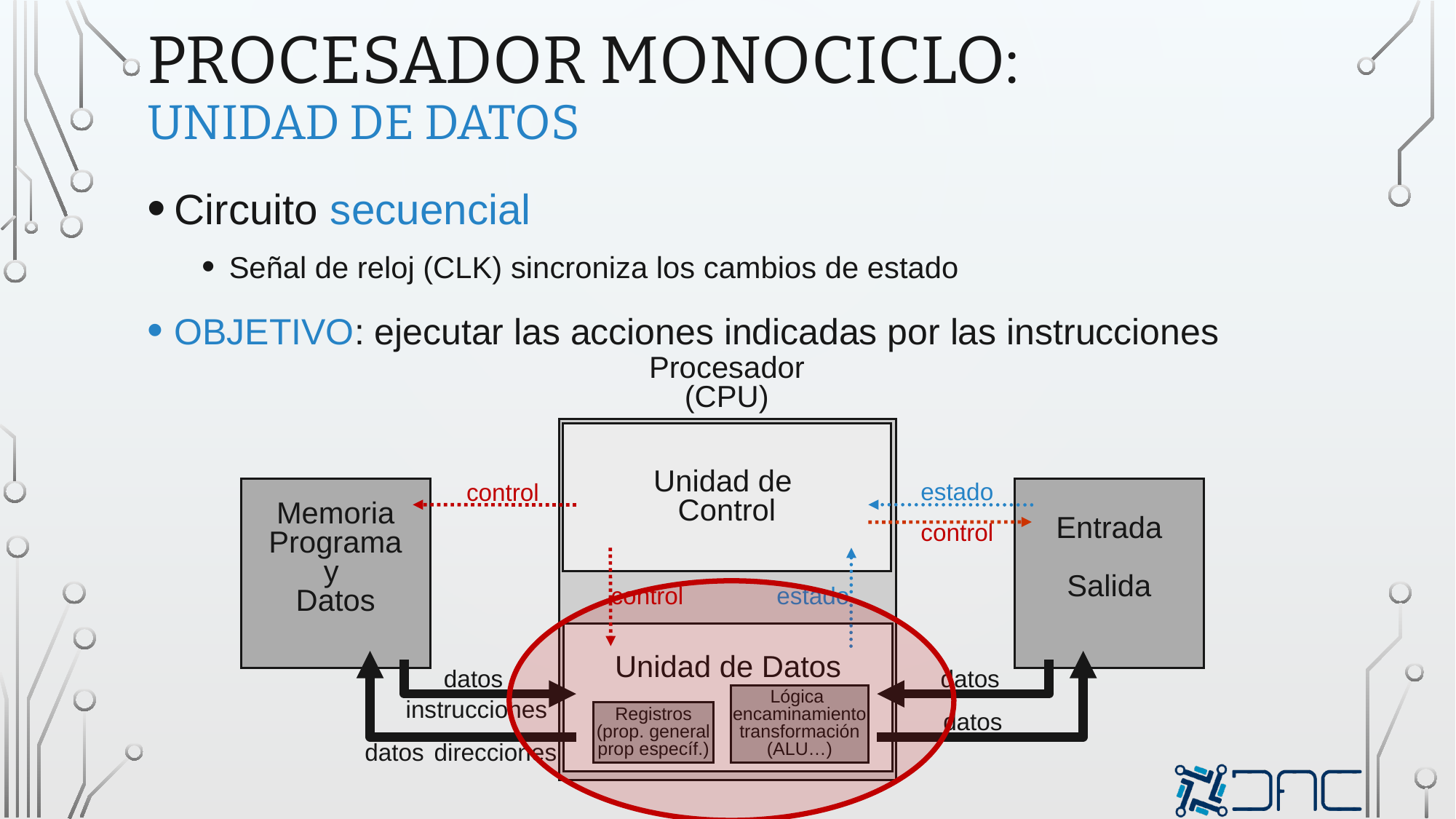

# procesador monociclo: unidad de datos
Circuito secuencial
Señal de reloj (CLK) sincroniza los cambios de estado
OBJETIVO: ejecutar las acciones indicadas por las instrucciones

Procesador
(CPU)

Unidad de
Control
estado
control
Memoria
Programa
y
Datos

Entrada

Salida

control

control
estado
Unidad de Datos

datos
datos
Lógica
encaminamiento
transformación
(ALU…)
instrucciones
Registros
(prop. general
prop específ.)
datos
datos
direcciones